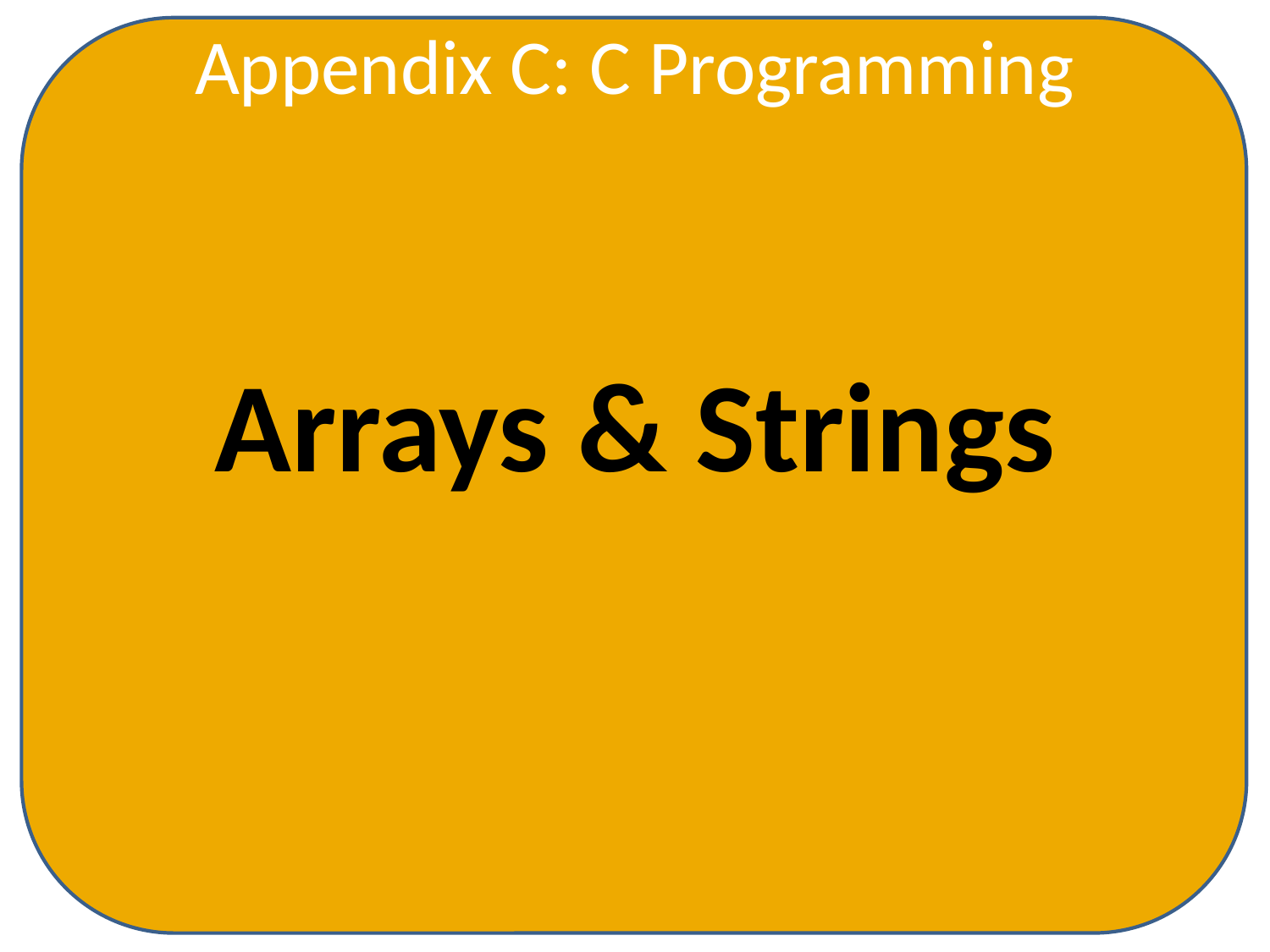

Appendix C: C Programming
Arrays & Strings